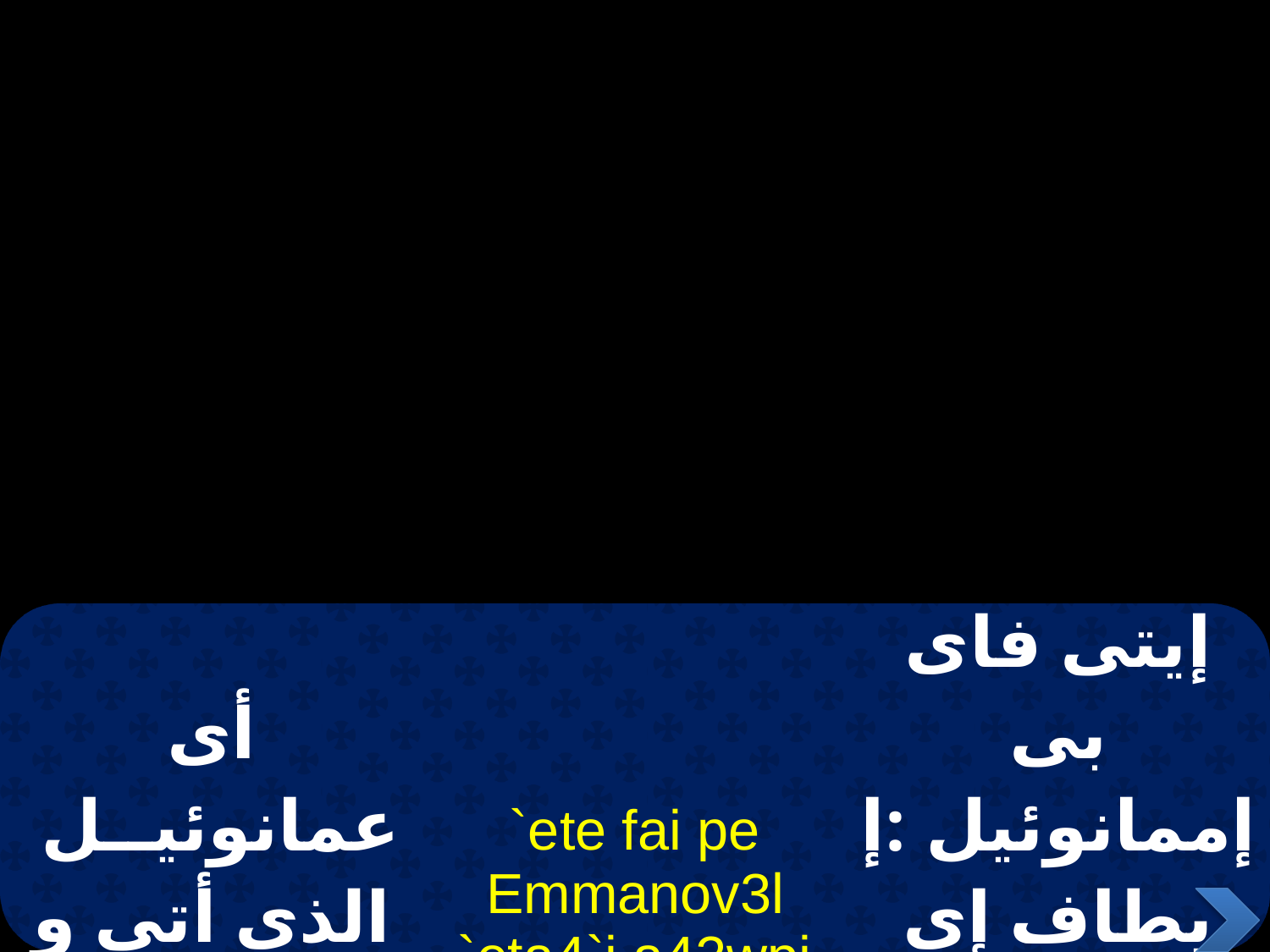

| أى عمانوئيــل الذى أتى و حلَّ فى بطنك | `ete fai pe Emmanov3l `eta4`i a42wpi qen tenegi | إيتى فاى بى إممانوئيل :إيطاف إى آفشوبى خين تى نيجى |
| --- | --- | --- |